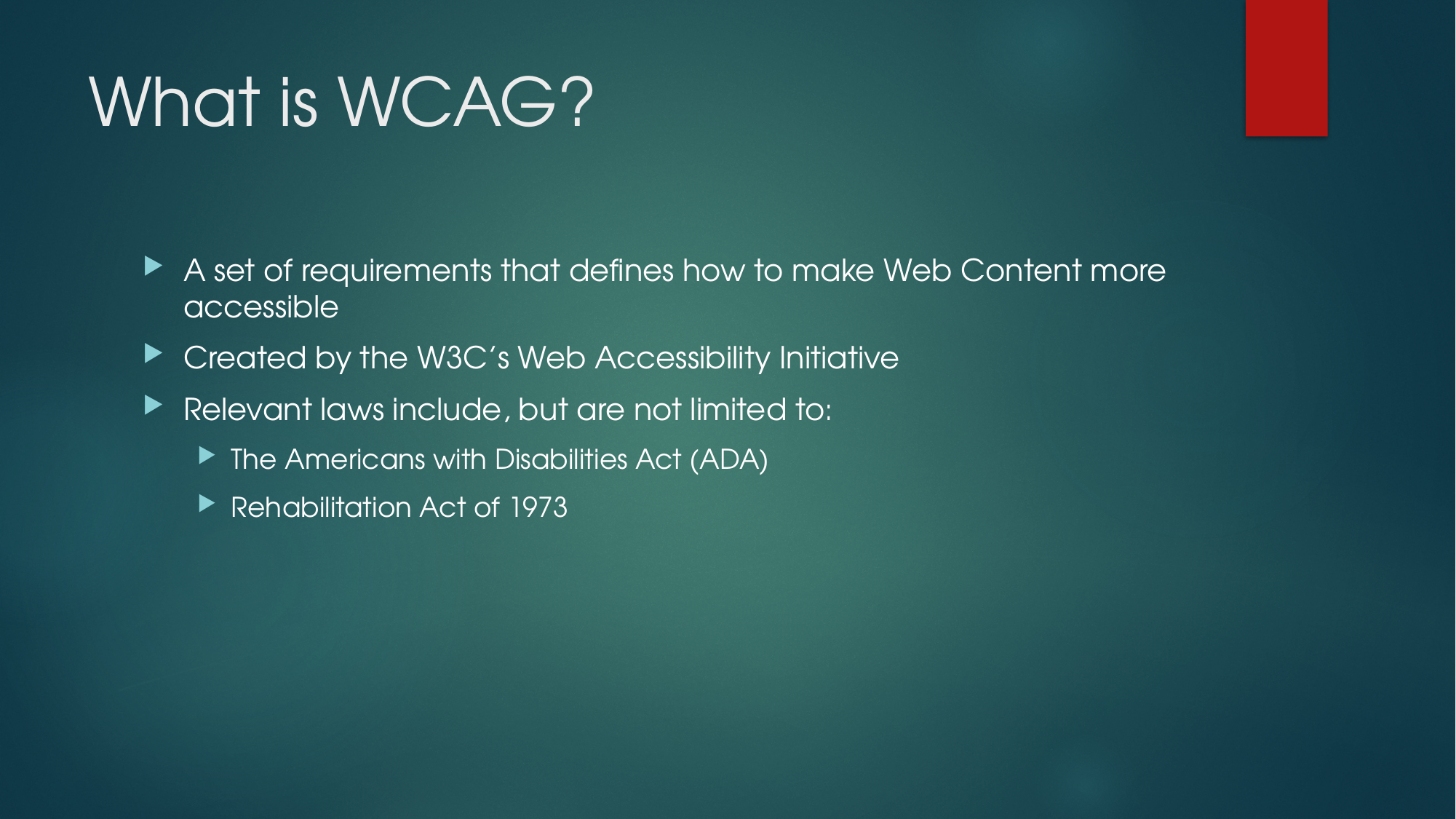

# What is WCAG?
A set of requirements that defines how to make Web Content more accessible
Created by the W3C’s Web Accessibility Initiative
Relevant laws include, but are not limited to:
The Americans with Disabilities Act (ADA)
Rehabilitation Act of 1973